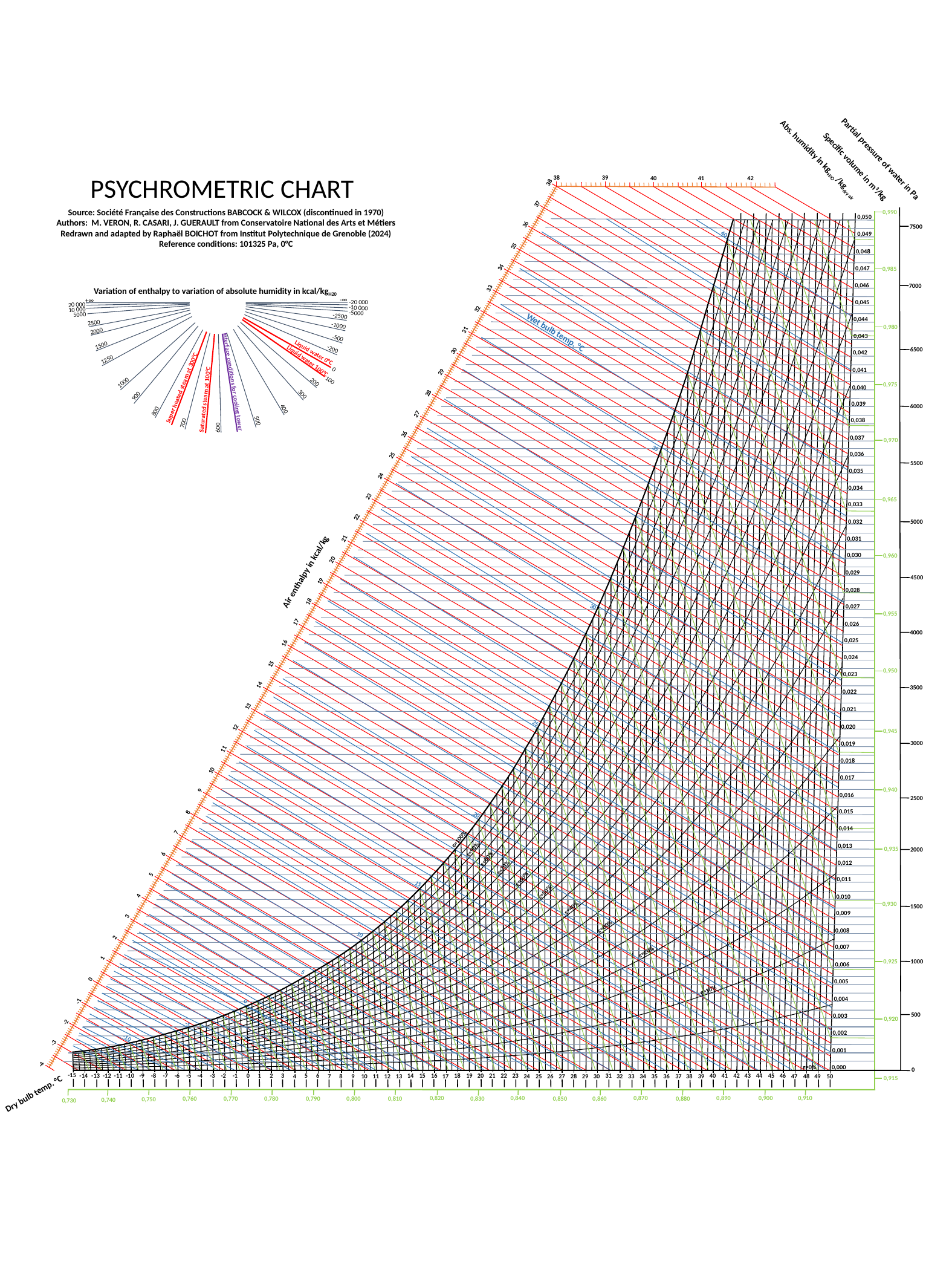

Partial pressure of water in Pa
Abs. humidity in kgH2O /kgdry air
Specific volume in m3/kg
PSYCHROMETRIC CHART
39
38
40
42
41
38
37
Source: Société Française des Constructions BABCOCK & WILCOX (discontinued in 1970)
Authors:  M. VERON, R. CASARI, J. GUERAULT from Conservatoire National des Arts et Métiers
Redrawn and adapted by Raphaël BOICHOT from Institut Polytechnique de Grenoble (2024)
Reference conditions: 101325 Pa, 0°C
0,990
0,050
36
7500

40
0,049
35

0,048
34
0,047
0,985

0,046
7000
33
Variation of enthalpy to variation of absolute humidity in kcal/kgH20
-∞
+∞
-20 000
0,045
20 000
-10 000
32
10 000
-5000
5000

-2500
0,044

2500
-1000
0,980
31
2000
0,043
-500
Wet bulb temp. °C
1500
-200
6500
30
0,042
Liquid water 0°C
1250

Liquid water 100°C
0
0,041
29
100
200
Interface conditions for cooling tower
1000
0,975
Super heated steam at 300°C
0,040
28
Saturated steam at 100°C

300
900
0,039

6000
400
800
27
0,038
500
700
600
26
0,037
0,970

35
0,036
25
5500

0,035
24
0,034

23
0,965
0,033
22
0,032
5000

21

0,031
0,030
0,960
20
Air enthalpy in kcal/kg
0,029
4500
19

0,028
18
0,027

30
0,955
17
0,026

4000
0,025
16
0,024
15
0,950

0,023

14
3500
0,022
13
0,021

25
12
0,020
0,945

3000
0,019

11
0,018

10
0,017
9
0,940
0,016
2500

8
0,015
20

0,014
7
ε=100%
0,013
0,935
ε=90%
2000
6

ε=80%

0,012
ε=70%
5

ε=60%
0,011

15
ε=50%
4
0,010

0,930
1500

ε=40%
0,009
3

ε=30%
0,008

10
2

0,007

ε=20%

1
1000
0,925
0,006

5

0
0,005

ε=10%
0,004

-1
0

500
0,003
0,920

-2

-5

0,002

-10

-3

0,001

-4

ε=0%
0,000

0

-15
-12
-7
-14
-13
-11
-10
-9
-8
-6
-5
-4
-3
-2
43
42
45
41
44
40
46
-1
0
1
14
15
16
18
19
20
21
22
23
31
2
3
5
6
50
47
48
32
39
7
10
11
13
17
24
25
26
27
29
30
33
35
4
12
28
34
38
36
37
49
8
9
0,915
Dry bulb temp. °C
0,910
0,870
0,890
0,820
0,840
0,900
0,880
0,850
0,860
0,800
0,810
0,780
0,790
0,830
0,760
0,770
0,750
0,740
0,730